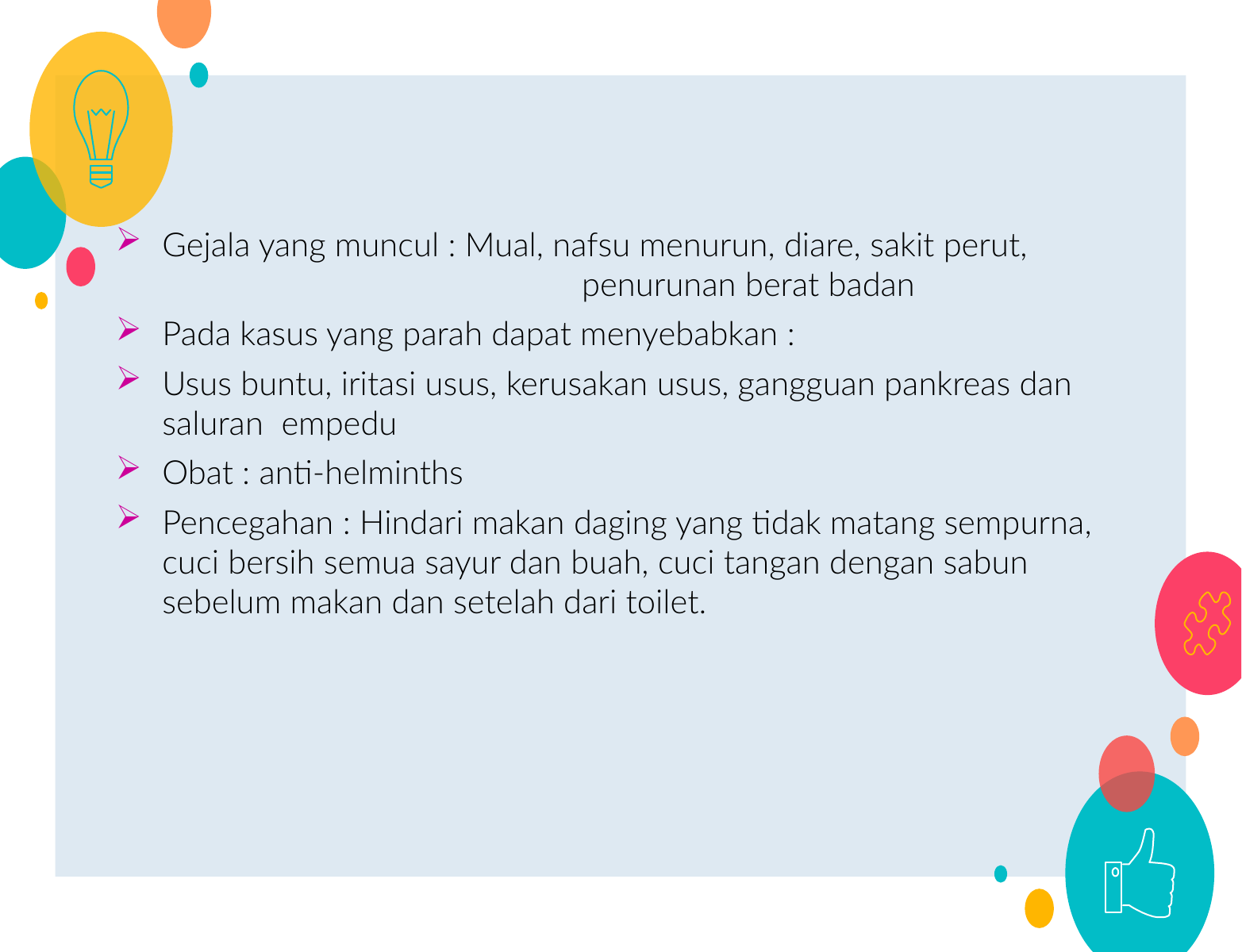

Gejala yang muncul : Mual, nafsu menurun, diare, sakit perut, 				       penurunan berat badan
Pada kasus yang parah dapat menyebabkan :
Usus buntu, iritasi usus, kerusakan usus, gangguan pankreas dan saluran  empedu
Obat : anti-helminths
Pencegahan : Hindari makan daging yang tidak matang sempurna, cuci bersih semua sayur dan buah, cuci tangan dengan sabun sebelum makan dan setelah dari toilet.